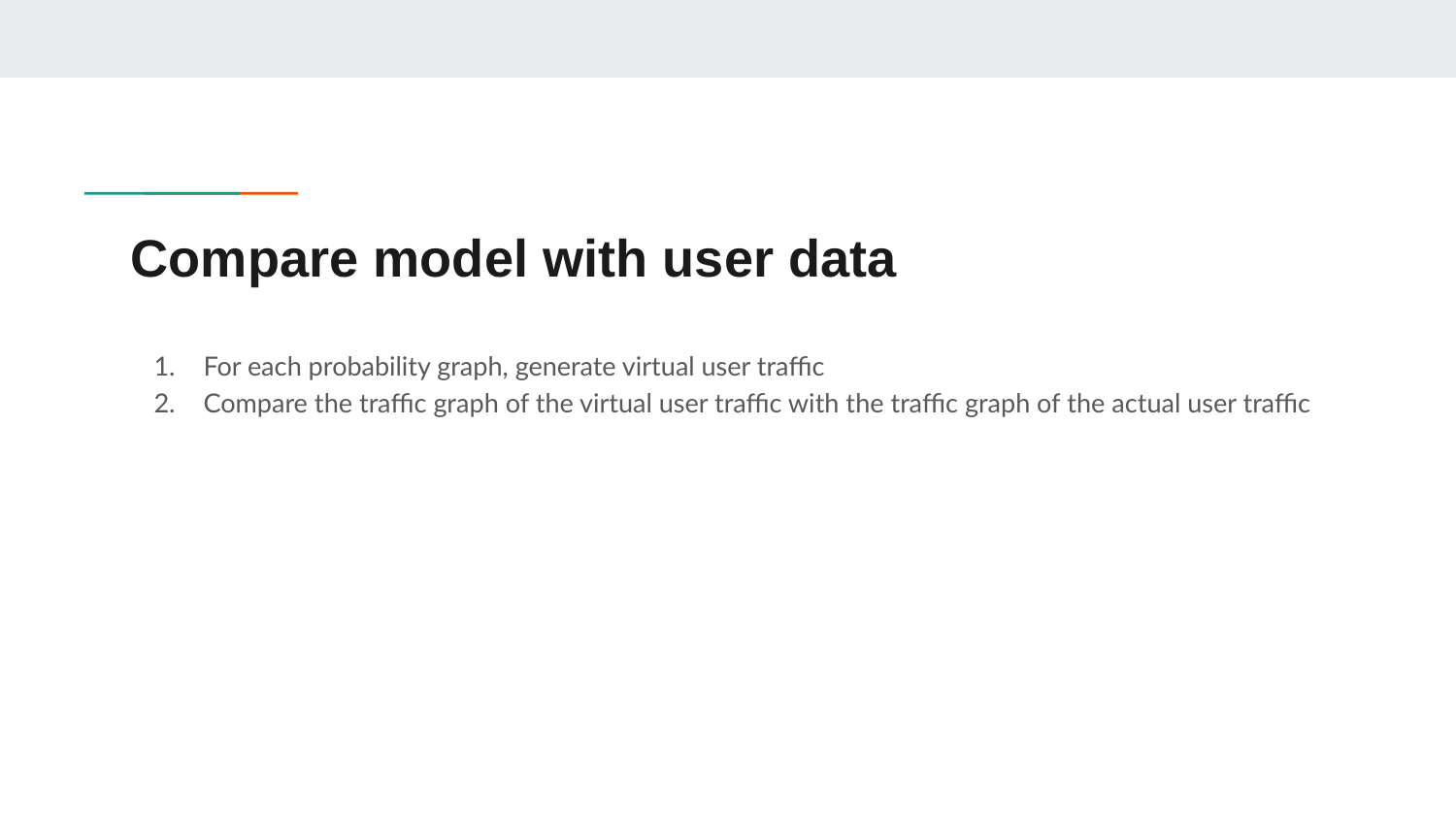

# Compare model with user data
For each probability graph, generate virtual user traffic
Compare the traffic graph of the virtual user traffic with the traffic graph of the actual user traffic